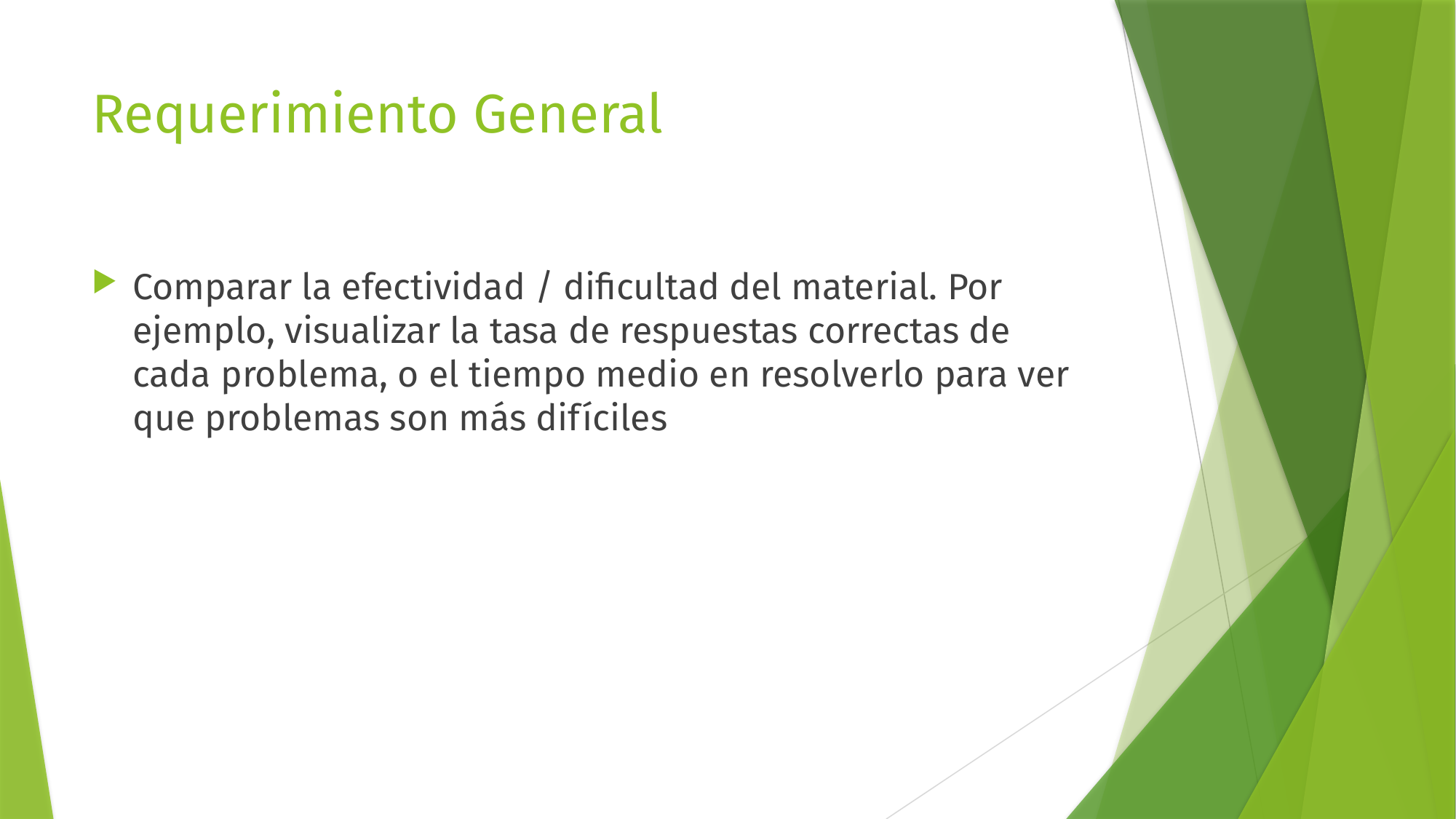

# Requerimiento General
Comparar la efectividad / dificultad del material. Por ejemplo, visualizar la tasa de respuestas correctas de cada problema, o el tiempo medio en resolverlo para ver que problemas son más difíciles